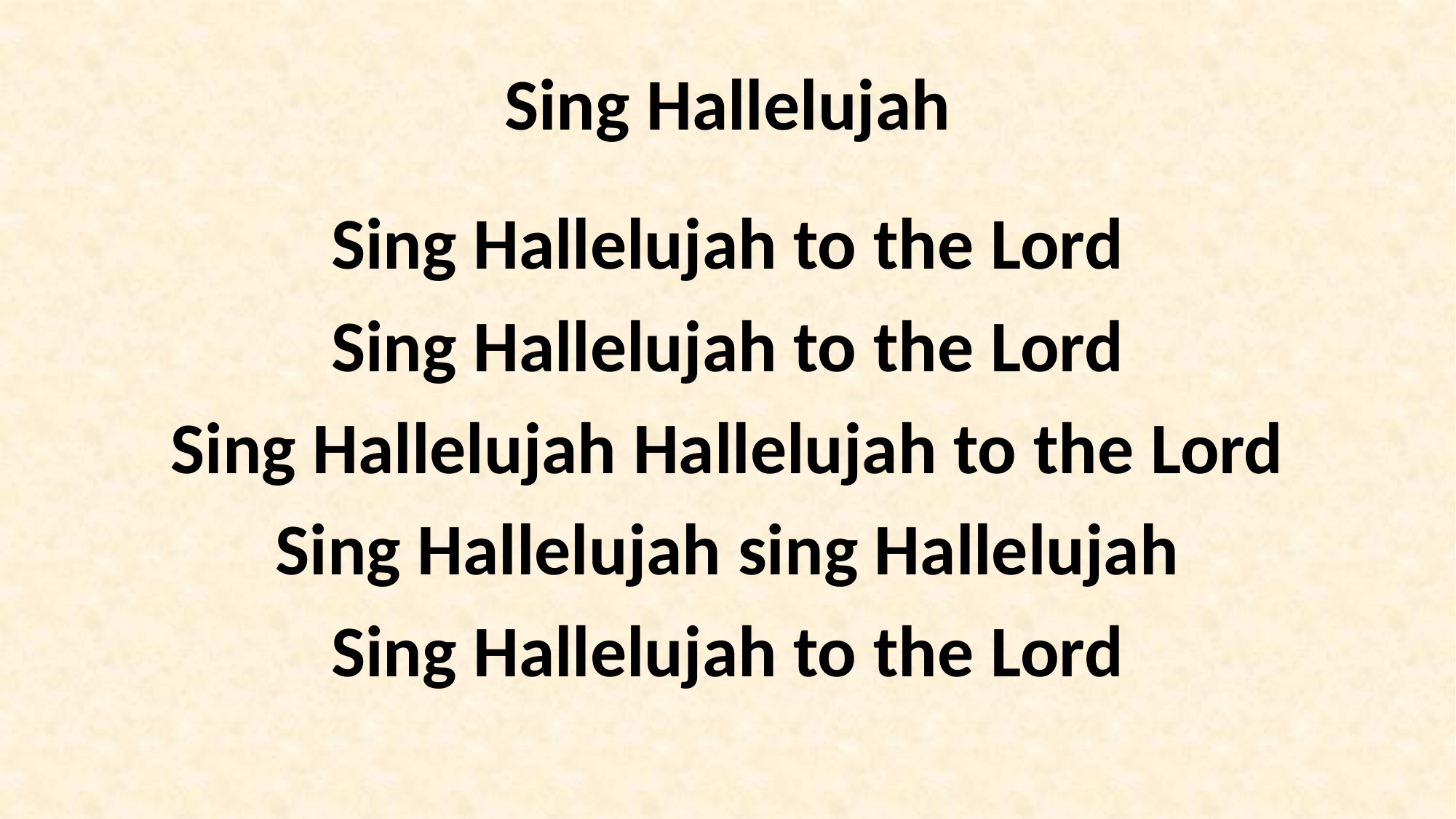

# Sing Hallelujah
Sing Hallelujah to the Lord
Sing Hallelujah to the Lord
Sing Hallelujah Hallelujah to the Lord
Sing Hallelujah sing Hallelujah
Sing Hallelujah to the Lord